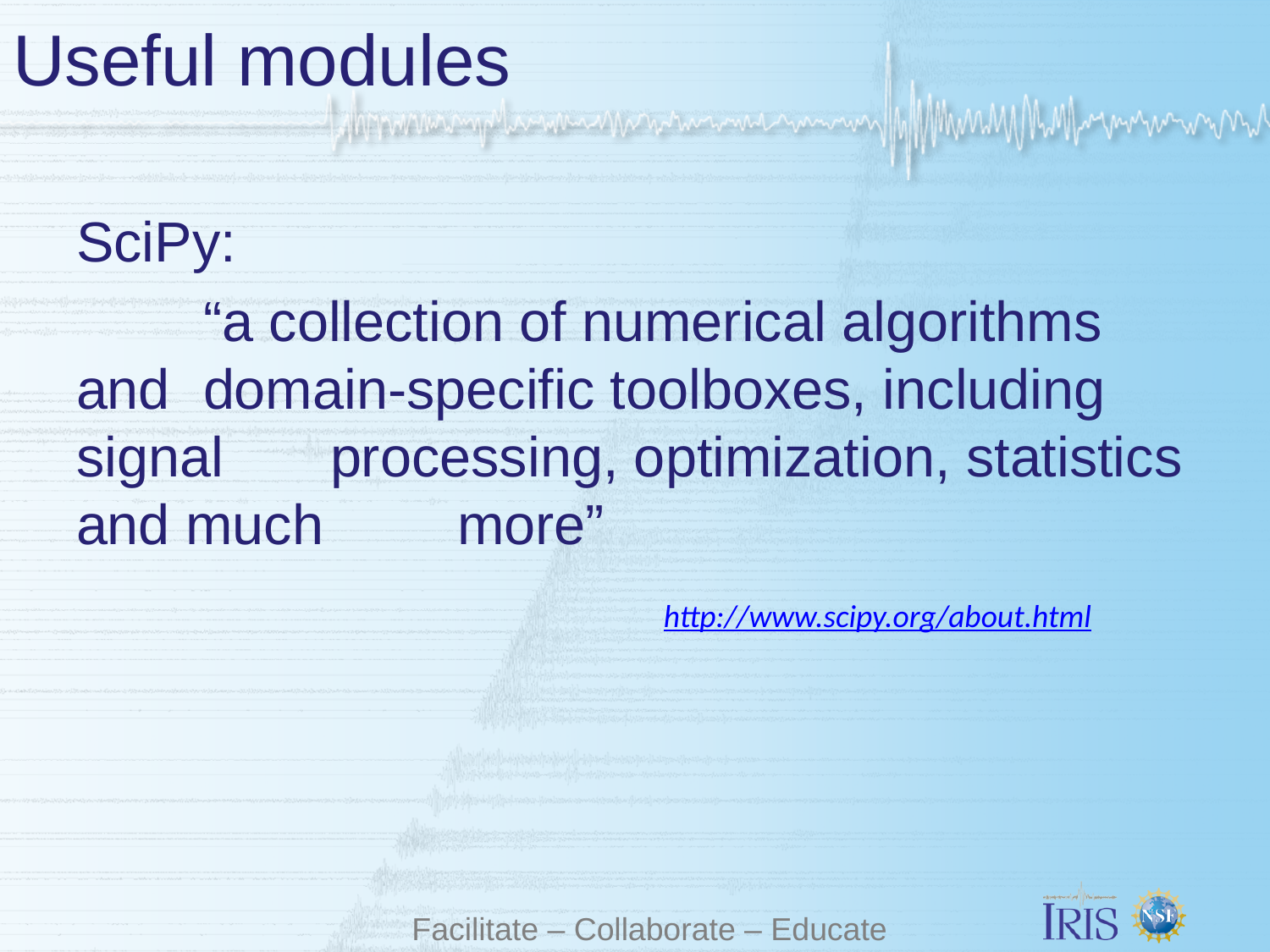

# Useful modules
SciPy:
	“a collection of numerical algorithms and 	domain-specific toolboxes, including signal 	processing, optimization, statistics and much 	more”
http://www.scipy.org/about.html